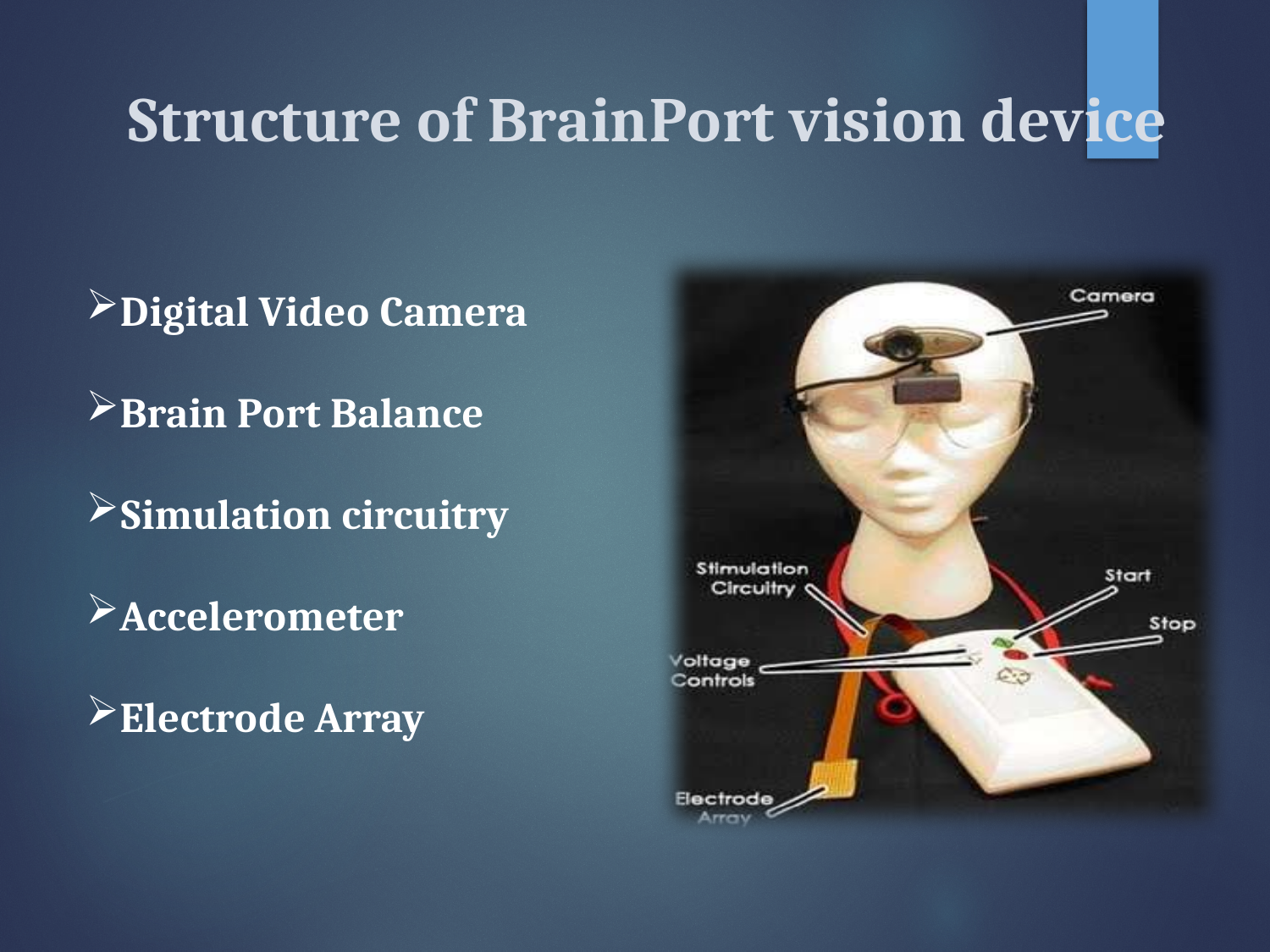

# Structure of BrainPort vision device

Digital Video Camera

Brain Port Balance

Simulation circuitry

Accelerometer

Electrode Array